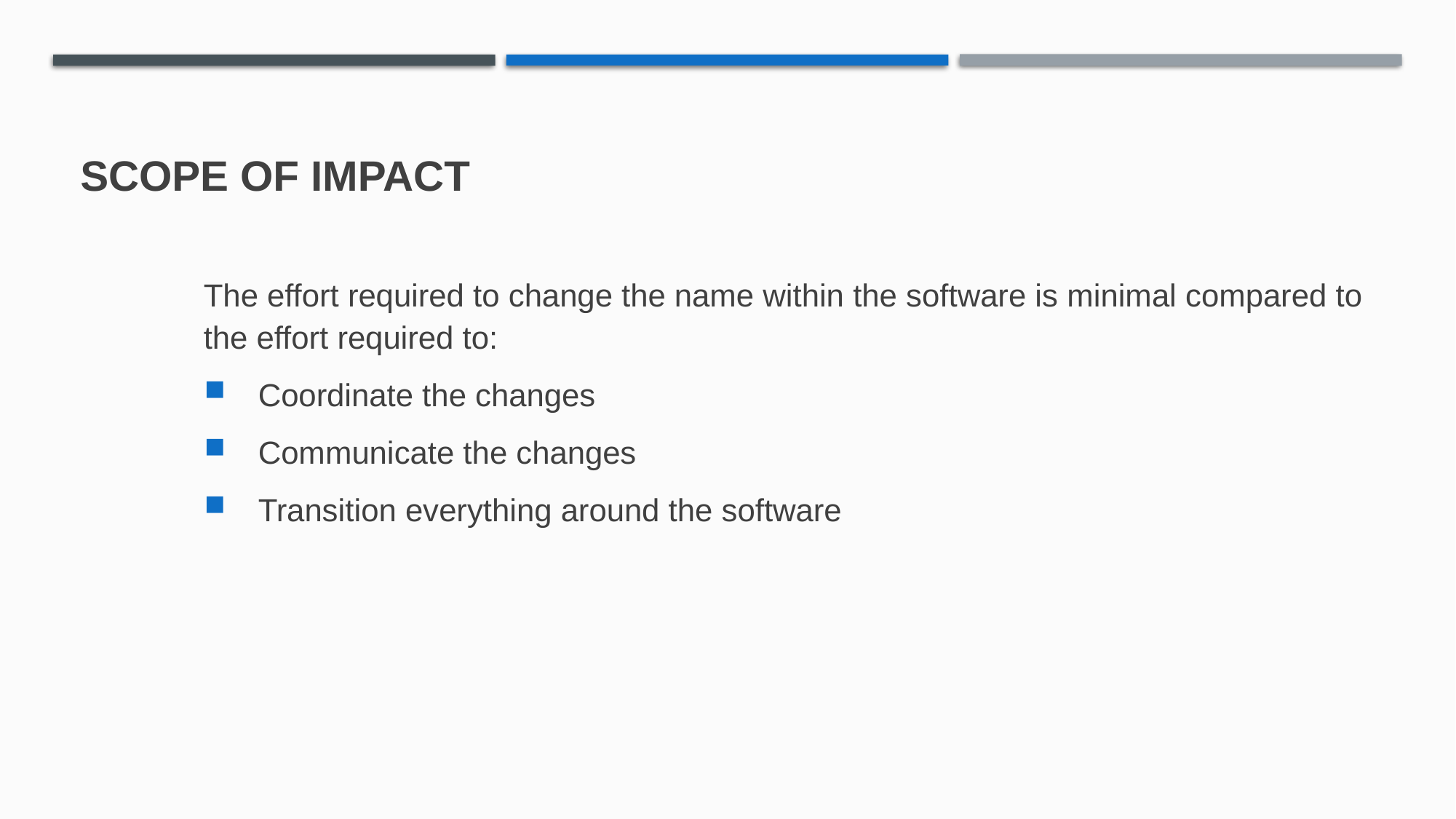

# SCOPE OF IMPACT
The effort required to change the name within the software is minimal compared to the effort required to:
Coordinate the changes
Communicate the changes
Transition everything around the software